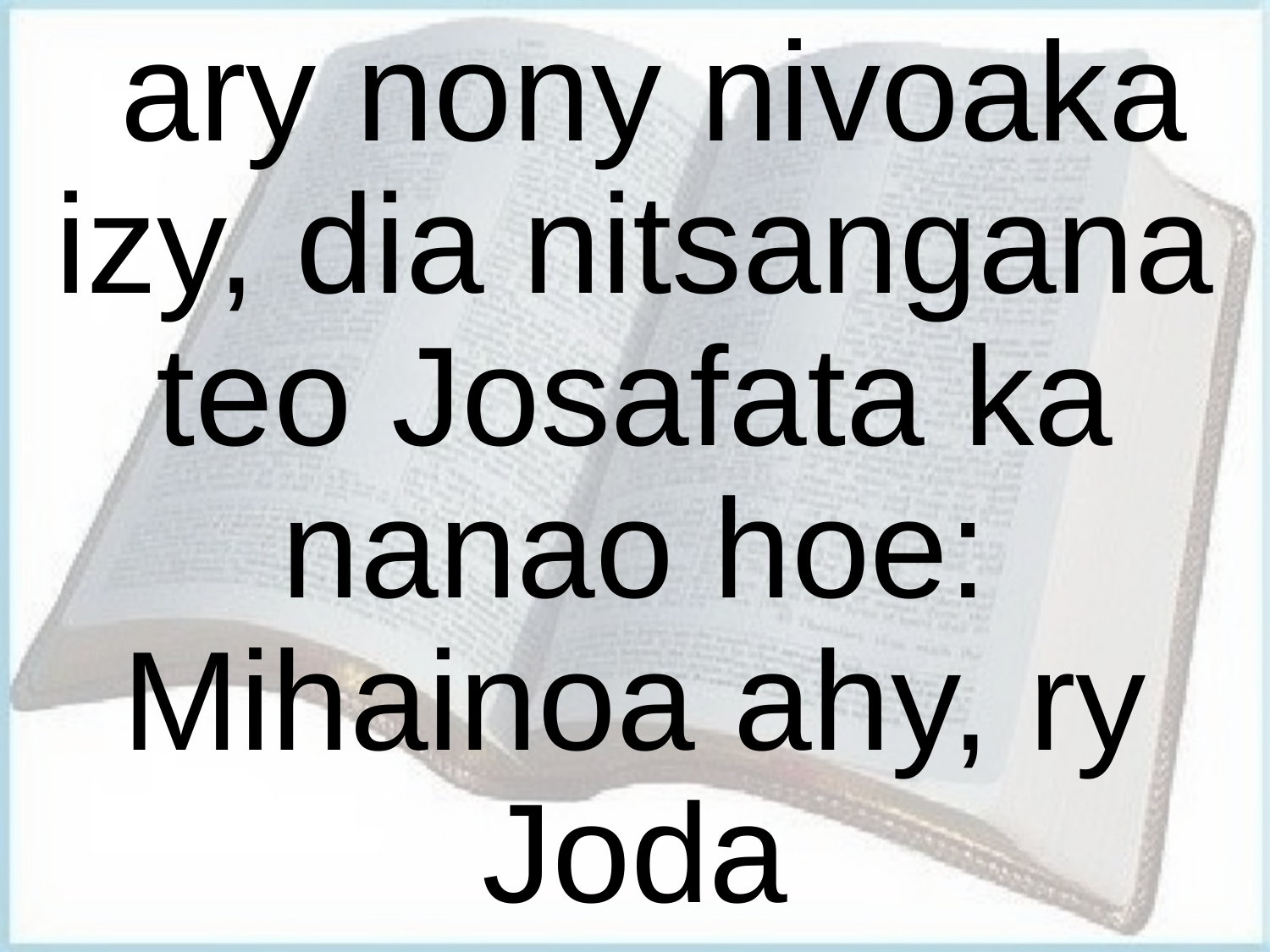

# ary nony nivoaka izy, dia nitsangana teo Josafata ka nanao hoe: Mihainoa ahy, ry Joda